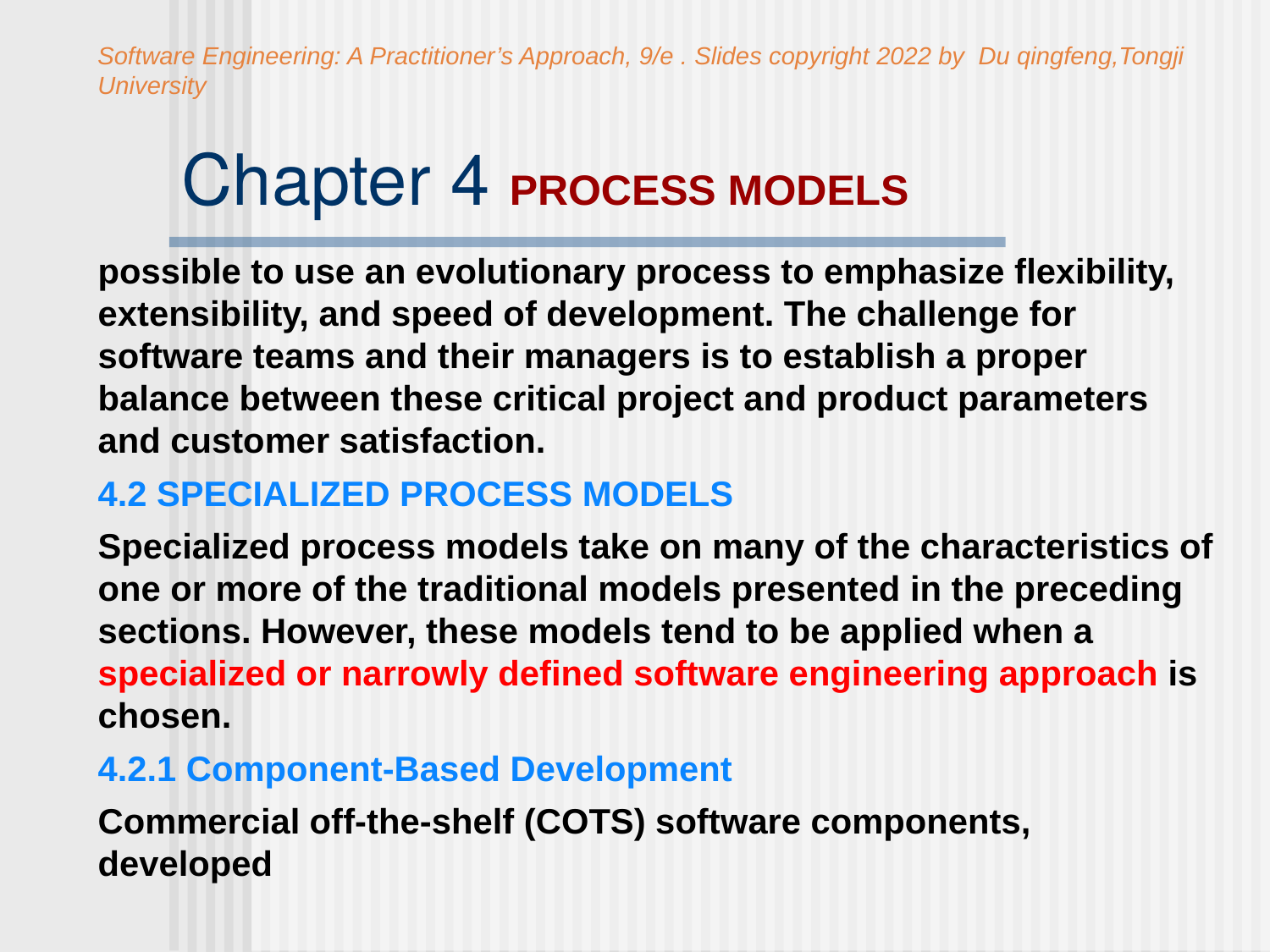

Software Engineering: A Practitioner’s Approach, 9/e . Slides copyright 2022 by  Du qingfeng,Tongji University
# Chapter 4 PROCESS MODELS
possible to use an evolutionary process to emphasize flexibility, extensibility, and speed of development. The challenge for software teams and their managers is to establish a proper balance between these critical project and product parameters and customer satisfaction.
4.2 SPECIALIZED PROCESS MODELS
Specialized process models take on many of the characteristics of one or more of the traditional models presented in the preceding sections. However, these models tend to be applied when a specialized or narrowly defined software engineering approach is chosen.
4.2.1 Component-Based Development
Commercial off-the-shelf (COTS) software components, developed